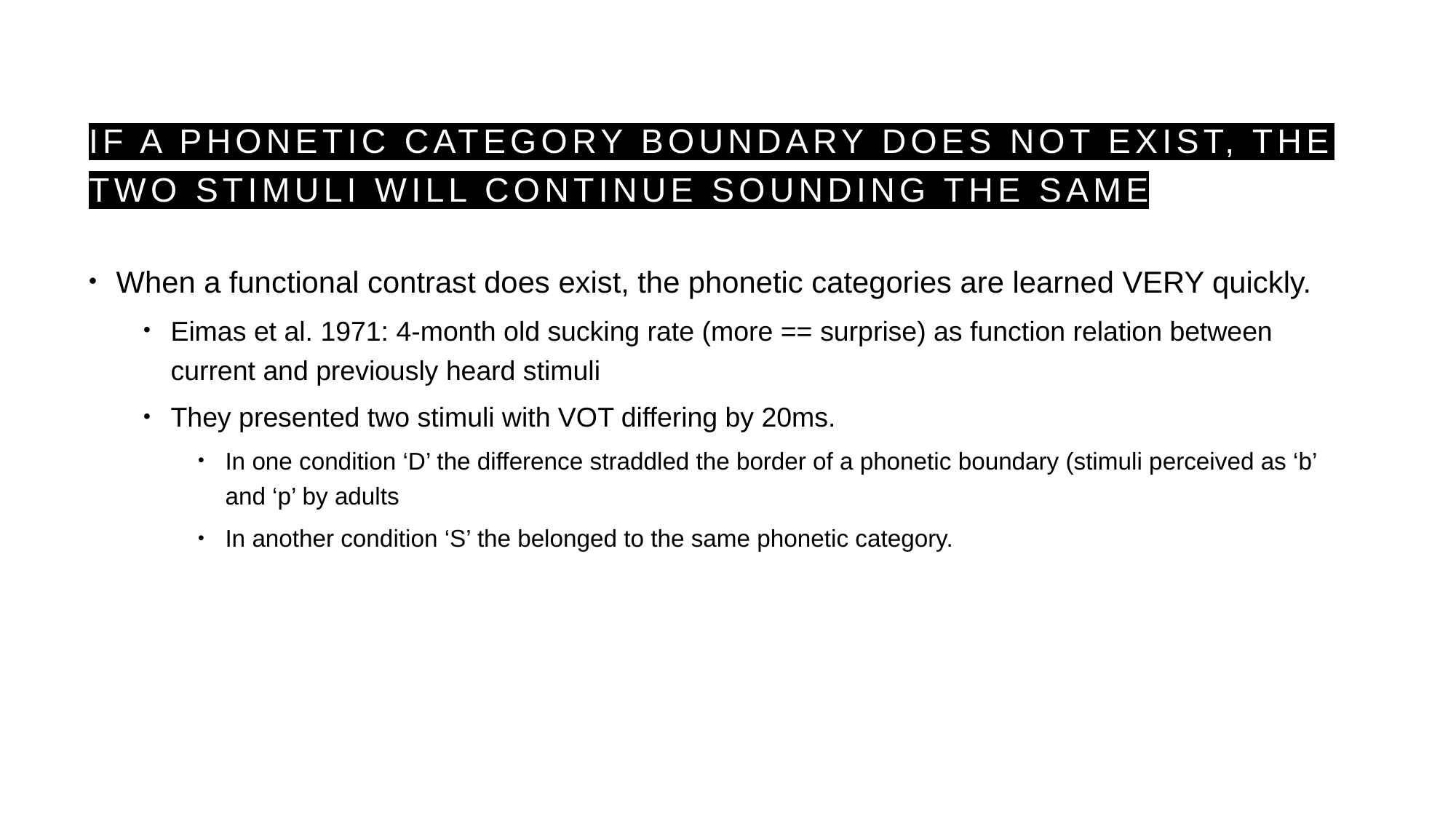

# If a phonetic category boundary does not exist, the two stimuli will continue sounding the same
When a functional contrast does exist, the phonetic categories are learned VERY quickly.
Eimas et al. 1971: 4-month old sucking rate (more == surprise) as function relation between current and previously heard stimuli
They presented two stimuli with VOT differing by 20ms.
In one condition ‘D’ the difference straddled the border of a phonetic boundary (stimuli perceived as ‘b’ and ‘p’ by adults
In another condition ‘S’ the belonged to the same phonetic category.